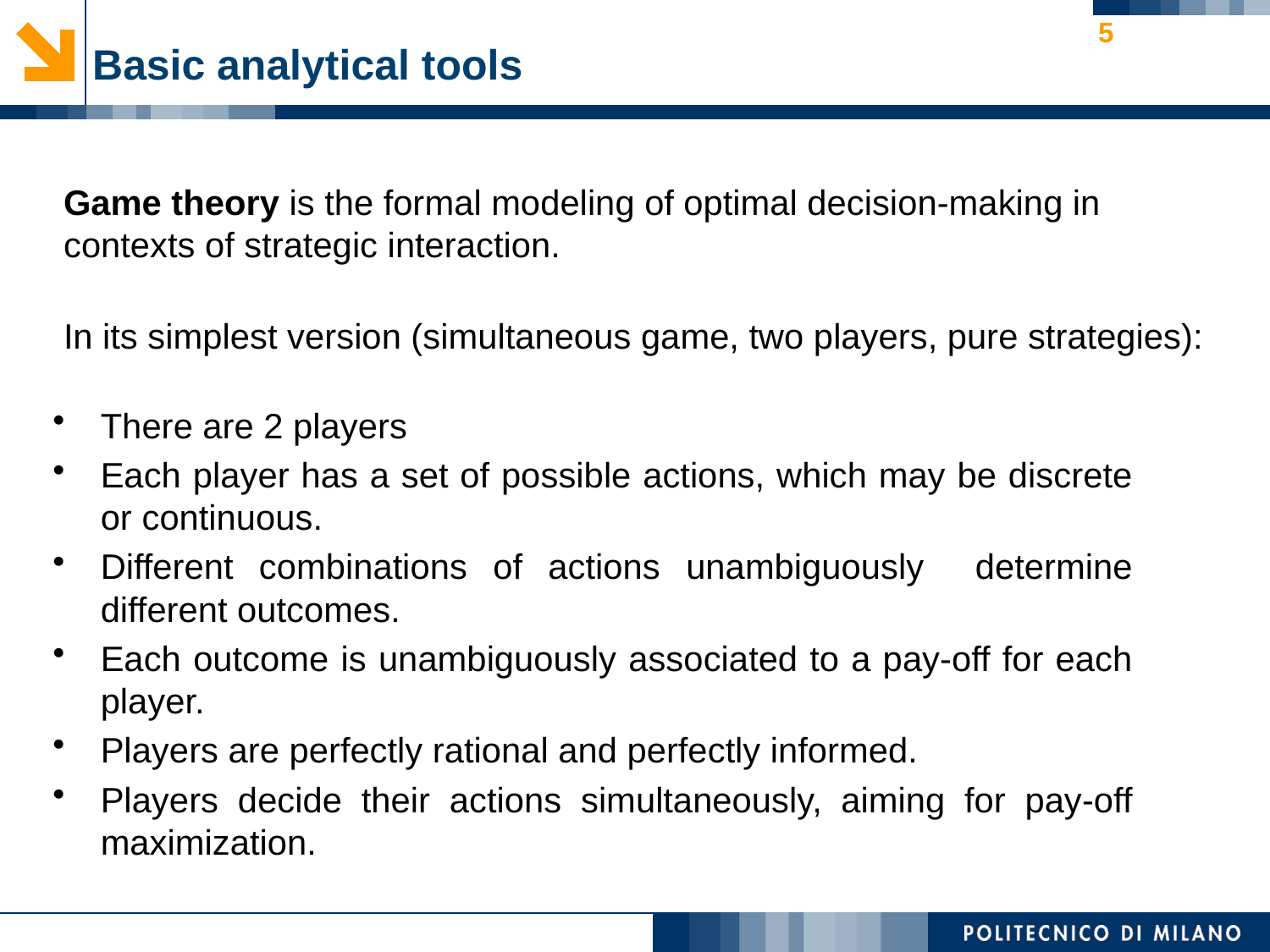

5
# Basic analytical tools

Game theory is the formal modeling of optimal decision-making in contexts of strategic interaction.
In its simplest version (simultaneous game, two players, pure strategies):

There are 2 players
Each player has a set of possible actions, which may be discrete or continuous.
Different combinations of actions unambiguously  determine different outcomes.
Each outcome is unambiguously associated to a pay-off for each player.
Players are perfectly rational and perfectly informed.
Players decide their actions simultaneously, aiming for pay-off maximization.